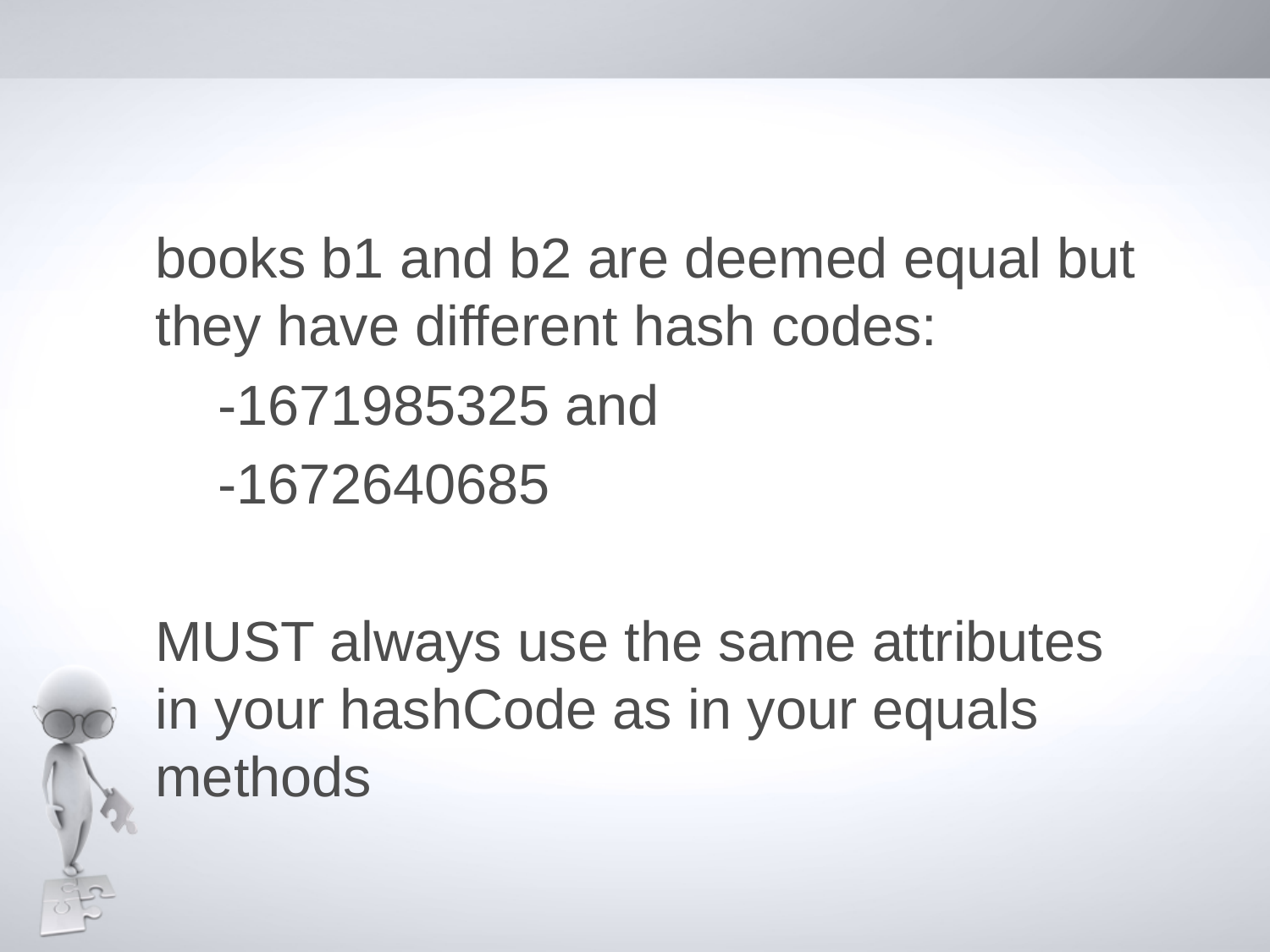

books b1 and b2 are deemed equal but they have different hash codes:
    -1671985325 and
    -1672640685

MUST always use the same attributes in your hashCode as in your equals methods